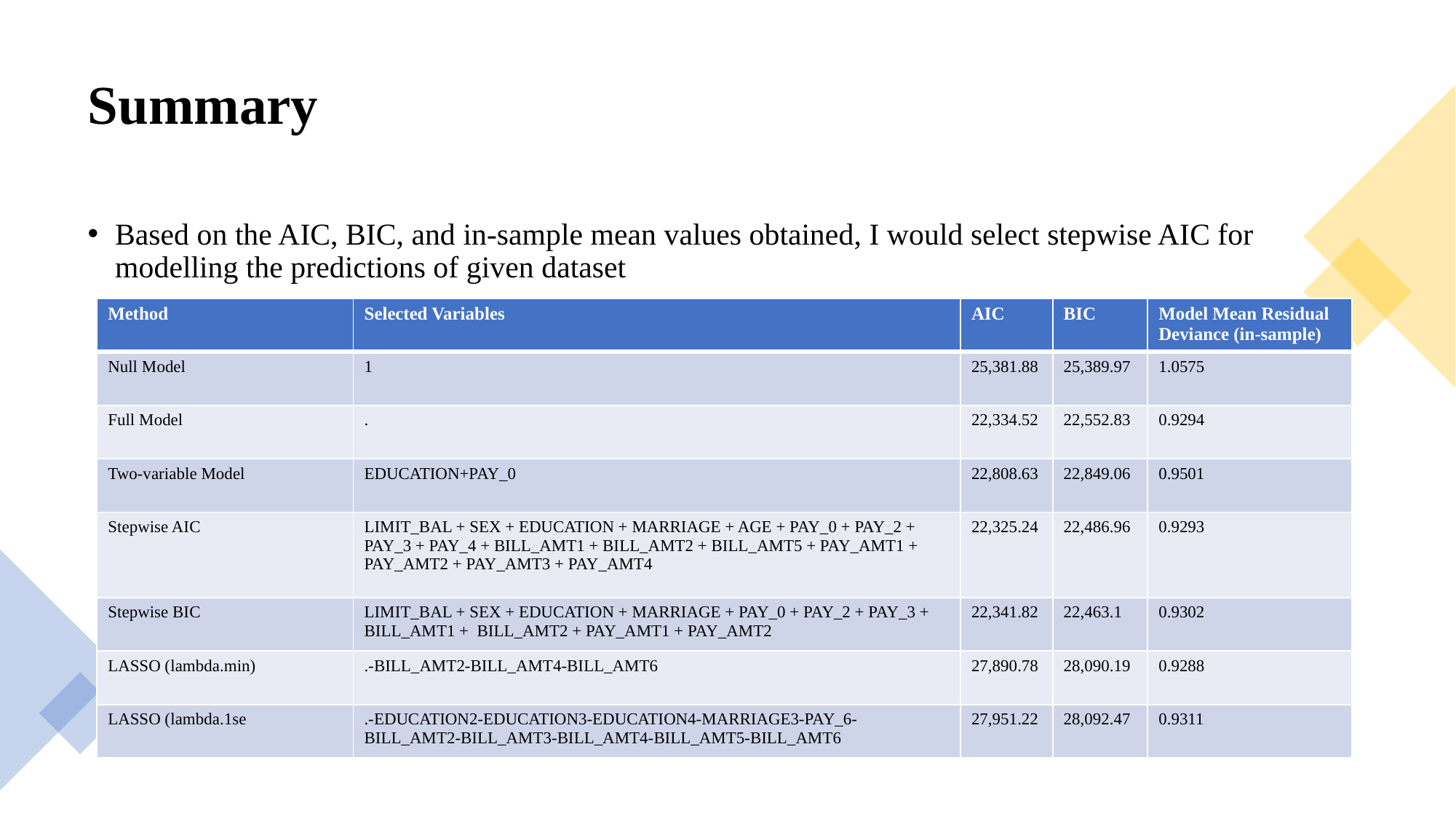

# Summary

Based on the AIC, BIC, and in-sample mean values obtained, I would select stepwise AIC for modelling the predictions of given dataset

| Method | Selected Variables | AIC | BIC | Model Mean Residual Deviance (in-sample) |
| --- | --- | --- | --- | --- |
| Null Model | 1 | 25,381.88 | 25,389.97 | 1.0575 |
| Full Model | . | 22,334.52 | 22,552.83 | 0.9294 |
| Two-variable Model | EDUCATION+PAY\_0 | 22,808.63 | 22,849.06 | 0.9501 |
| Stepwise AIC | LIMIT\_BAL + SEX + EDUCATION + MARRIAGE + AGE + PAY\_0 + PAY\_2 + PAY\_3 + PAY\_4 + BILL\_AMT1 + BILL\_AMT2 + BILL\_AMT5 + PAY\_AMT1 + PAY\_AMT2 + PAY\_AMT3 + PAY\_AMT4 | 22,325.24 | 22,486.96 | 0.9293 |
| Stepwise BIC | LIMIT\_BAL + SEX + EDUCATION + MARRIAGE + PAY\_0 + PAY\_2 + PAY\_3 + BILL\_AMT1 + BILL\_AMT2 + PAY\_AMT1 + PAY\_AMT2 | 22,341.82 | 22,463.1 | 0.9302 |
| LASSO (lambda.min) | .-BILL\_AMT2-BILL\_AMT4-BILL\_AMT6 | 27,890.78 | 28,090.19 | 0.9288 |
| LASSO (lambda.1se | .-EDUCATION2-EDUCATION3-EDUCATION4-MARRIAGE3-PAY\_6-BILL\_AMT2-BILL\_AMT3-BILL\_AMT4-BILL\_AMT5-BILL\_AMT6 | 27,951.22 | 28,092.47 | 0.9311 |